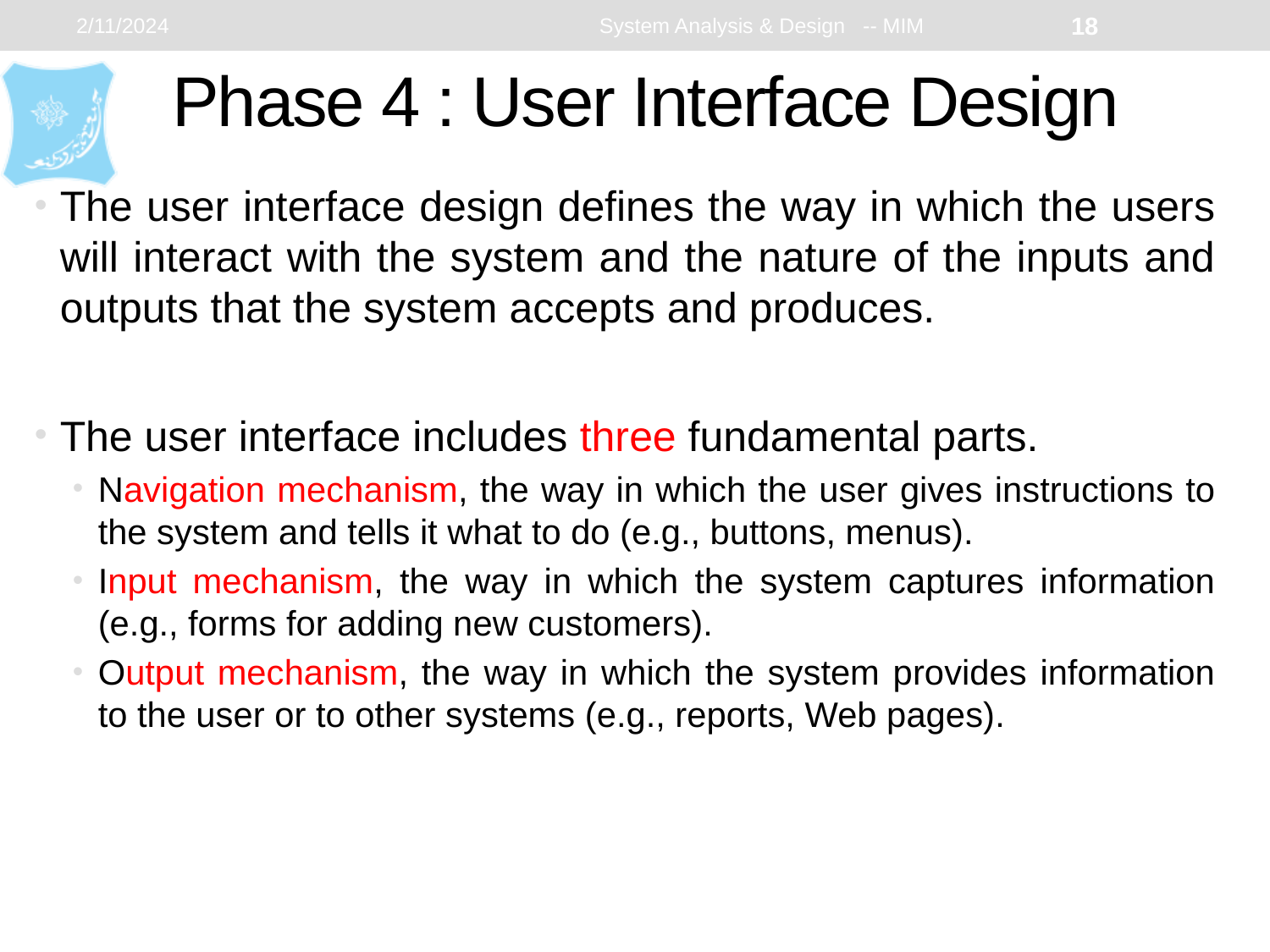

2/11/2024
System Analysis & Design   -- MIM
18
# Phase 4 : User Interface Design
The user interface design defines the way in which the users will interact with the system and the nature of the inputs and outputs that the system accepts and produces.

The user interface includes three fundamental parts.
Navigation mechanism, the way in which the user gives instructions to the system and tells it what to do (e.g., buttons, menus).
Input mechanism, the way in which the system captures information (e.g., forms for adding new customers).
Output mechanism, the way in which the system provides information to the user or to other systems (e.g., reports, Web pages).